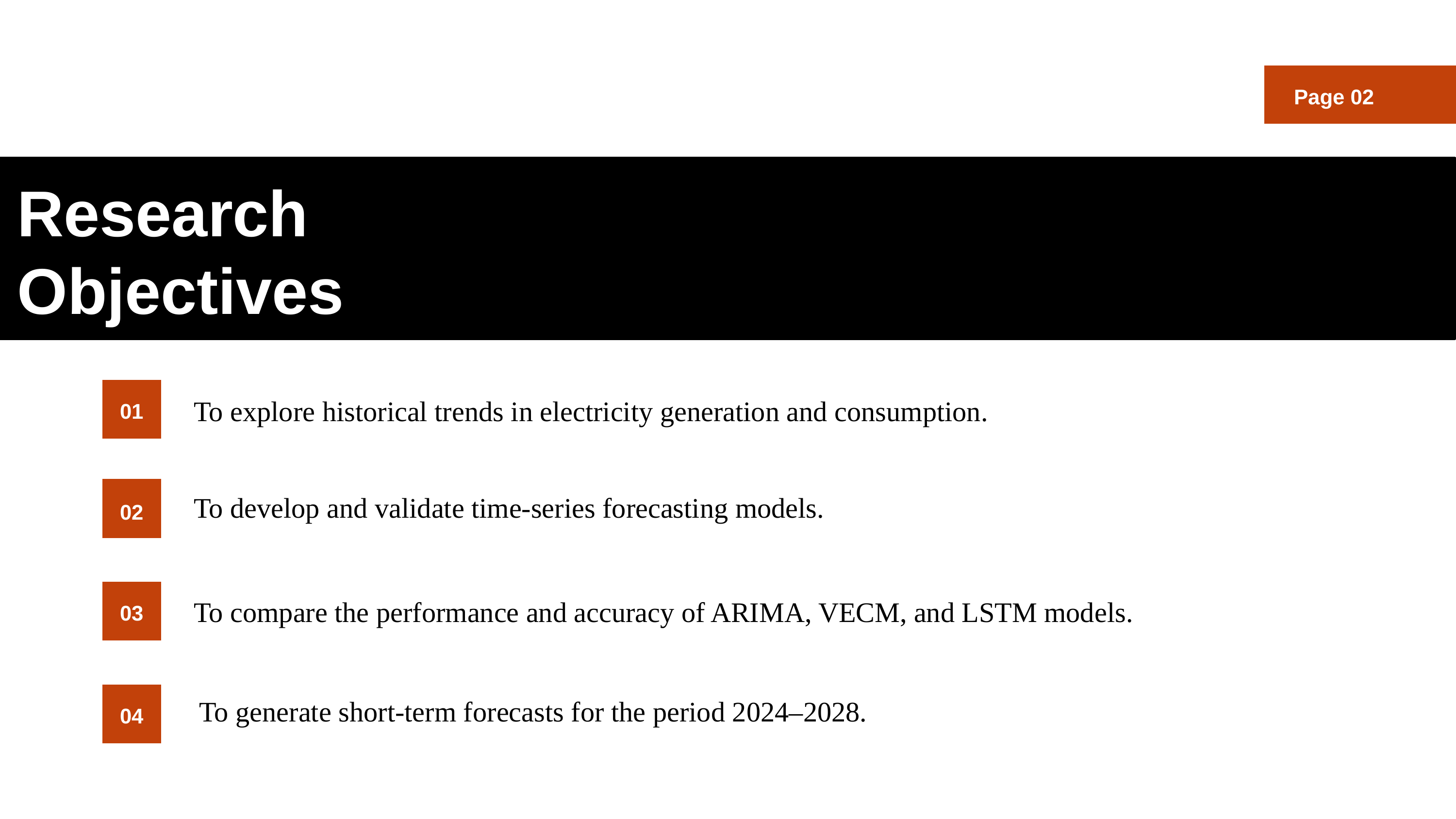

Page 02

Research Objectives

To explore historical trends in electricity generation and consumption.
01

To develop and validate time-series forecasting models.
02

To compare the performance and accuracy of ARIMA, VECM, and LSTM models.
03

To generate short-term forecasts for the period 2024–2028.
04